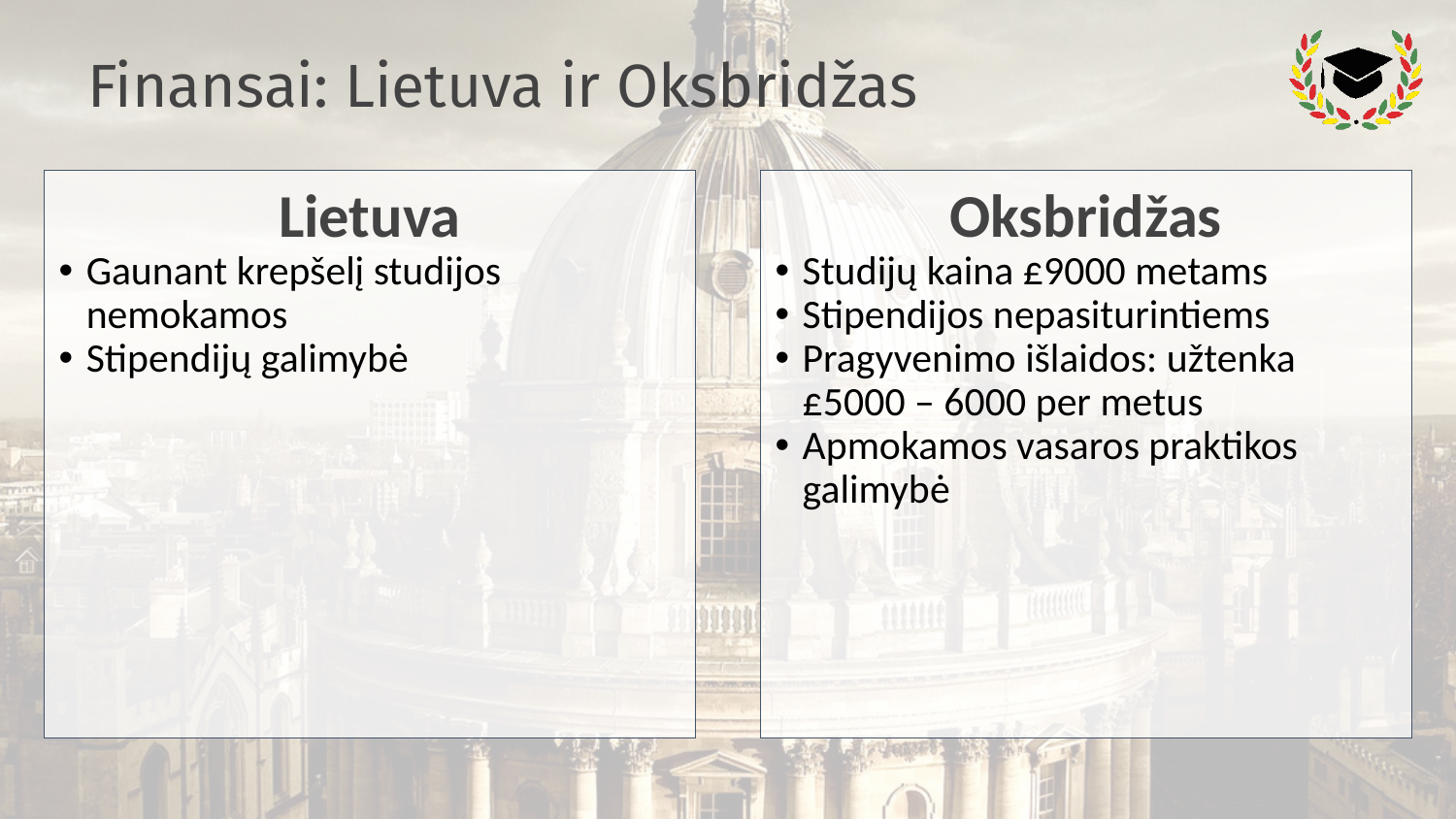

# Finansai: Lietuva ir Oksbridžas
Oksbridžas
Studijų kaina £9000 metams
Stipendijos nepasiturintiems
Pragyvenimo išlaidos: užtenka £5000 – 6000 per metus
Apmokamos vasaros praktikos galimybė
Lietuva
Gaunant krepšelį studijos nemokamos
Stipendijų galimybė